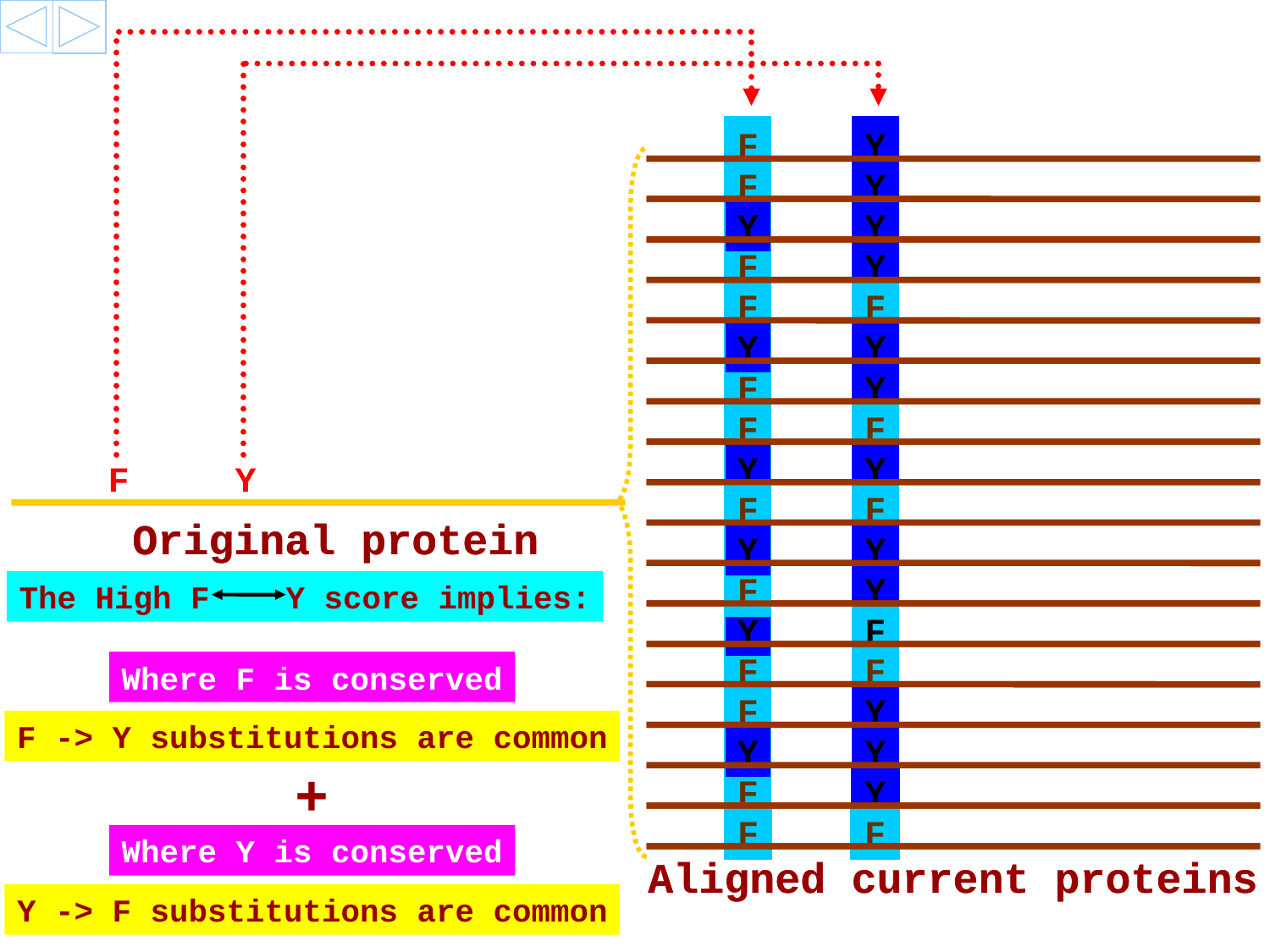

F
Y

Original protein
Aligned current proteins

Original protein
Aligned current proteins
F
Y
Y
Y
F
Y
F
F
Y
Y
F
Y
F
F
Y
Y
F
Y
F
F
Y
Y
F
Y
The High F    Y score implies:

Y
F
F
F
Where F is conserved
F
Y
F -> Y substitutions are common
Y
Y
+
F
Y
F
F
Where Y is conserved
Y -> F substitutions are common